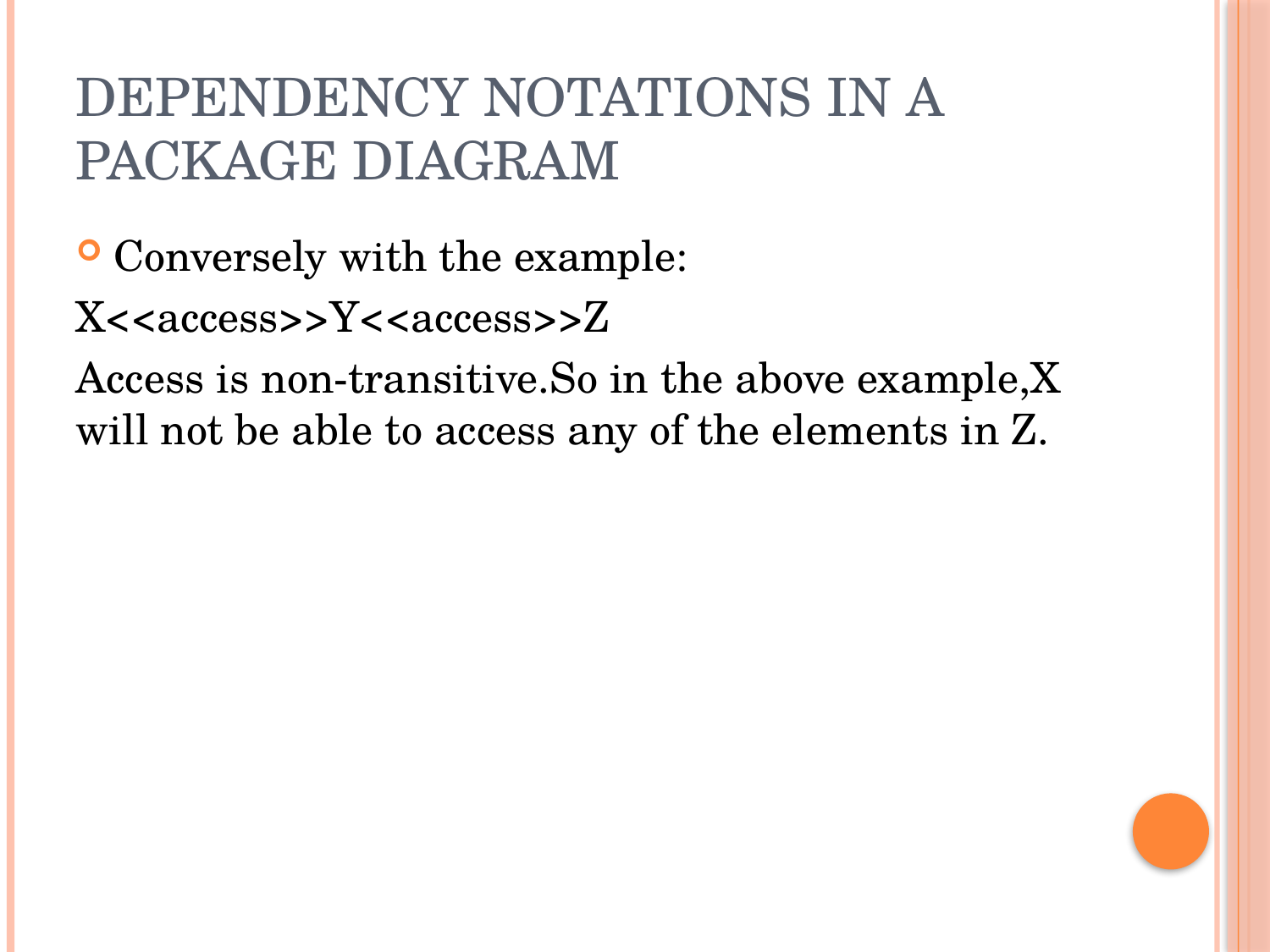

# Dependency notations in a package diagram
Conversely with the example:
X<<access>>Y<<access>>Z
Access is non-transitive.So in the above example,X will not be able to access any of the elements in Z.